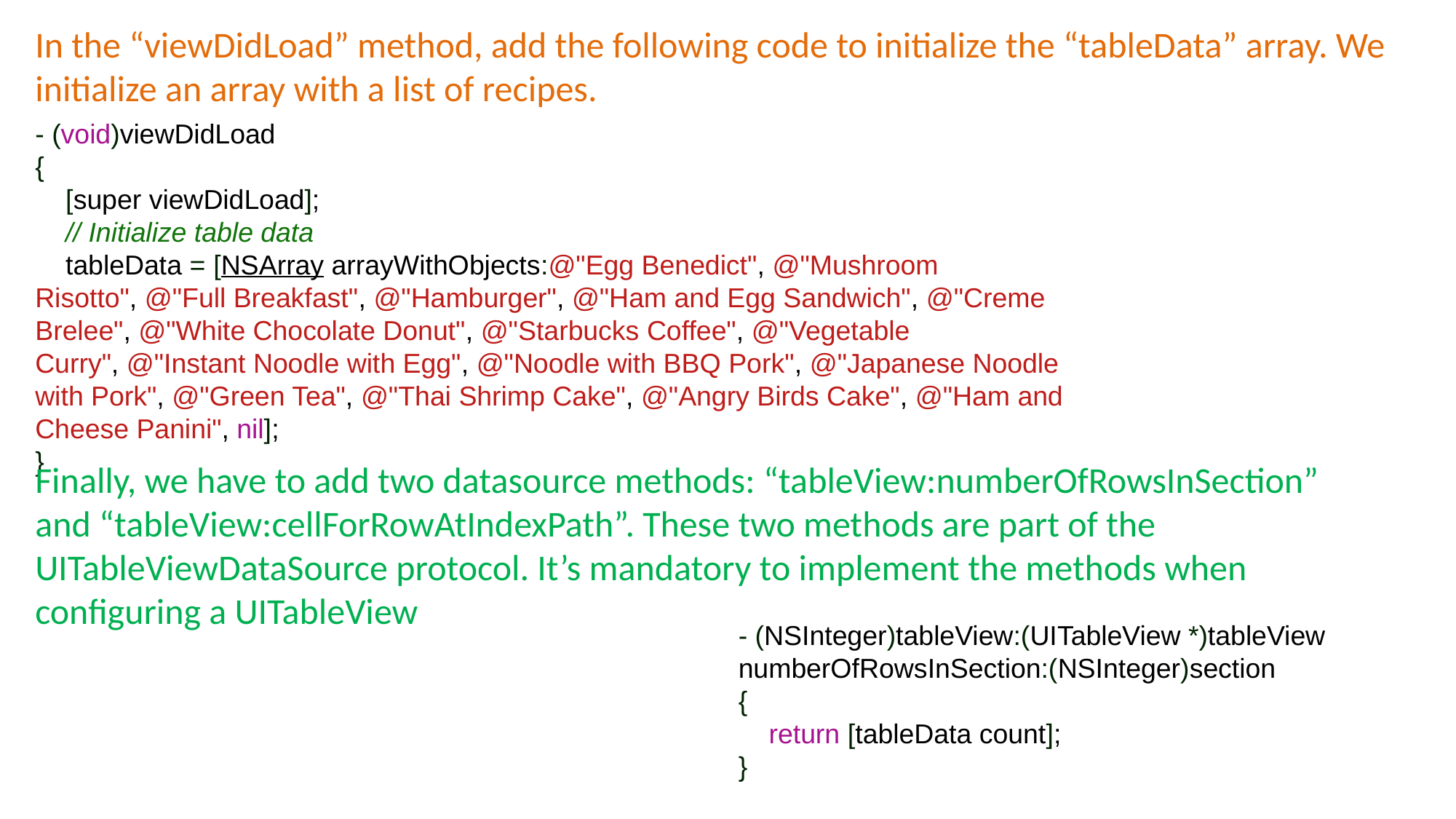

In the “viewDidLoad” method, add the following code to initialize the “tableData” array. We initialize an array with a list of recipes.
- (void)viewDidLoad
{
    [super viewDidLoad];
    // Initialize table data
    tableData = [NSArray arrayWithObjects:@"Egg Benedict", @"Mushroom Risotto", @"Full Breakfast", @"Hamburger", @"Ham and Egg Sandwich", @"Creme Brelee", @"White Chocolate Donut", @"Starbucks Coffee", @"Vegetable Curry", @"Instant Noodle with Egg", @"Noodle with BBQ Pork", @"Japanese Noodle with Pork", @"Green Tea", @"Thai Shrimp Cake", @"Angry Birds Cake", @"Ham and Cheese Panini", nil];
}
Finally, we have to add two datasource methods: “tableView:numberOfRowsInSection” and “tableView:cellForRowAtIndexPath”. These two methods are part of the UITableViewDataSource protocol. It’s mandatory to implement the methods when configuring a UITableView
- (NSInteger)tableView:(UITableView *)tableView numberOfRowsInSection:(NSInteger)section
{
    return [tableData count];
}